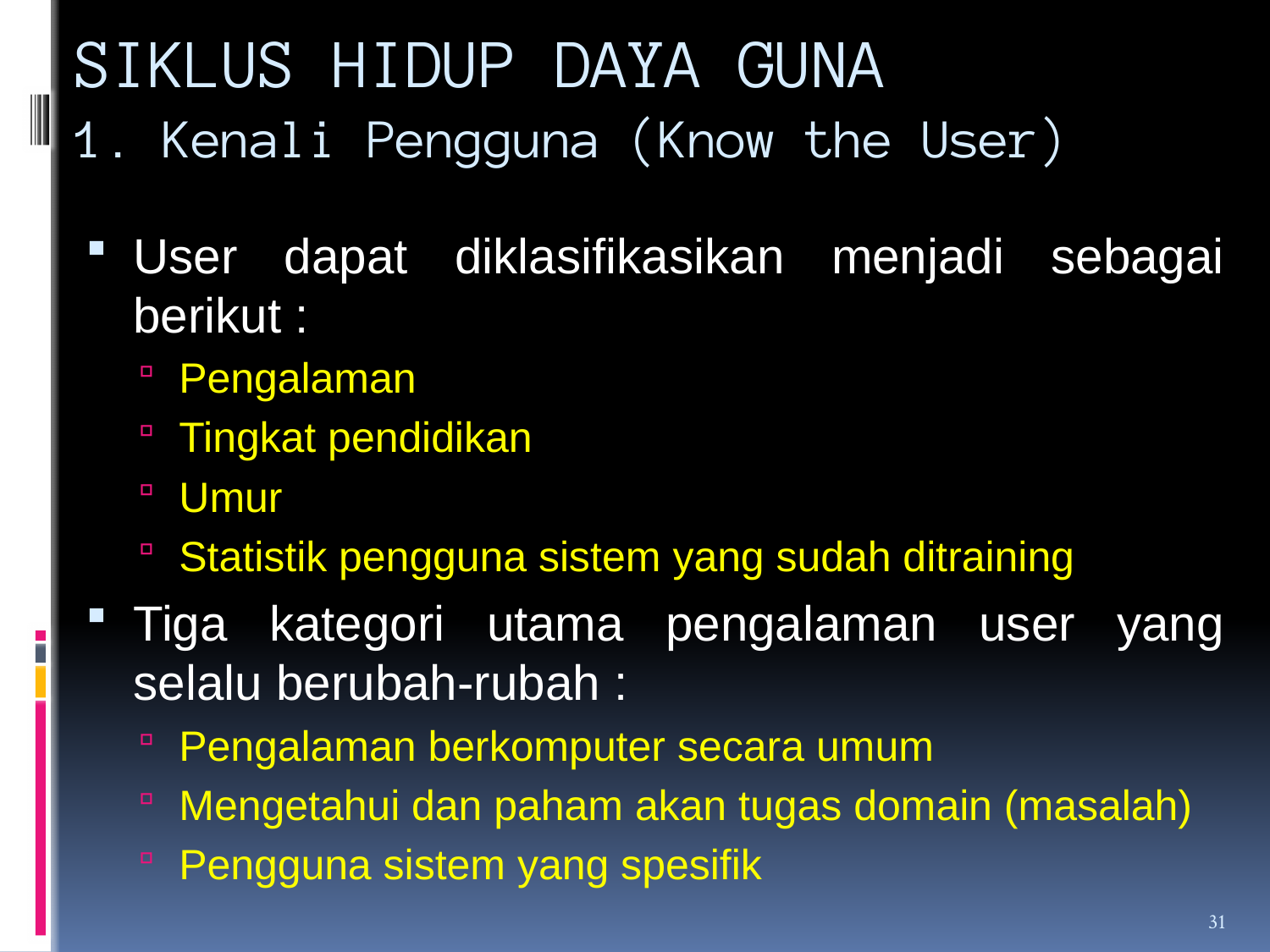

# SIKLUS HIDUP DAYA GUNA 1. Kenali Pengguna (Know the User)
User dapat diklasifikasikan menjadi sebagai berikut :
Pengalaman
Tingkat pendidikan
Umur
Statistik pengguna sistem yang sudah ditraining
Tiga kategori utama pengalaman user yang selalu berubah-rubah :
Pengalaman berkomputer secara umum
Mengetahui dan paham akan tugas domain (masalah)
Pengguna sistem yang spesifik
31